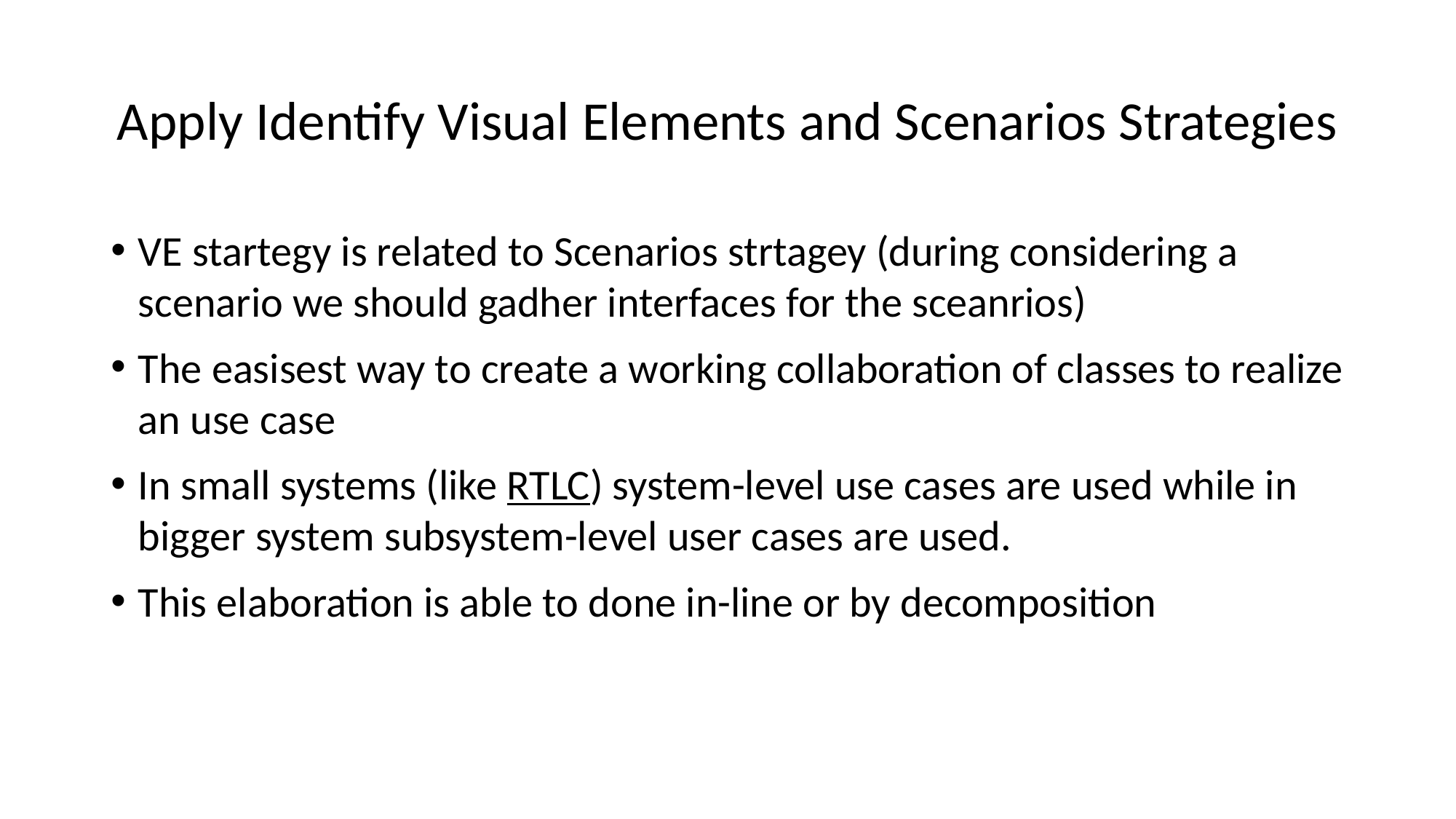

# Apply Identify Visual Elements and Scenarios Strategies
VE startegy is related to Scenarios strtagey (during considering a scenario we should gadher interfaces for the sceanrios)
The easisest way to create a working collaboration of classes to realize an use case
In small systems (like RTLC) system-level use cases are used while in bigger system subsystem-level user cases are used.
This elaboration is able to done in-line or by decomposition